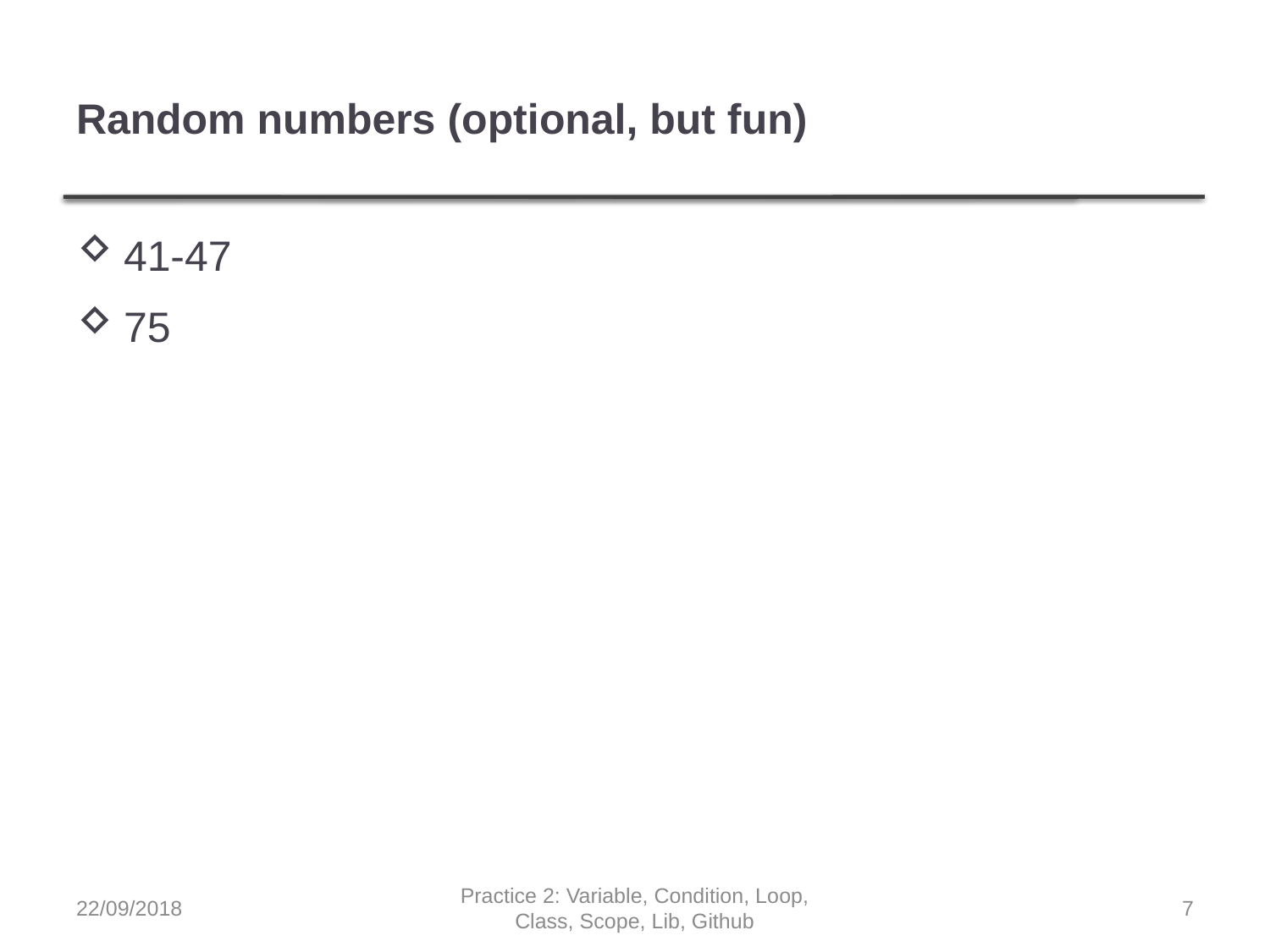

# Random numbers (optional, but fun)
41-47
75

22/09/2018
Practice 2: Variable, Condition, Loop, Class, Scope, Lib, Github
7